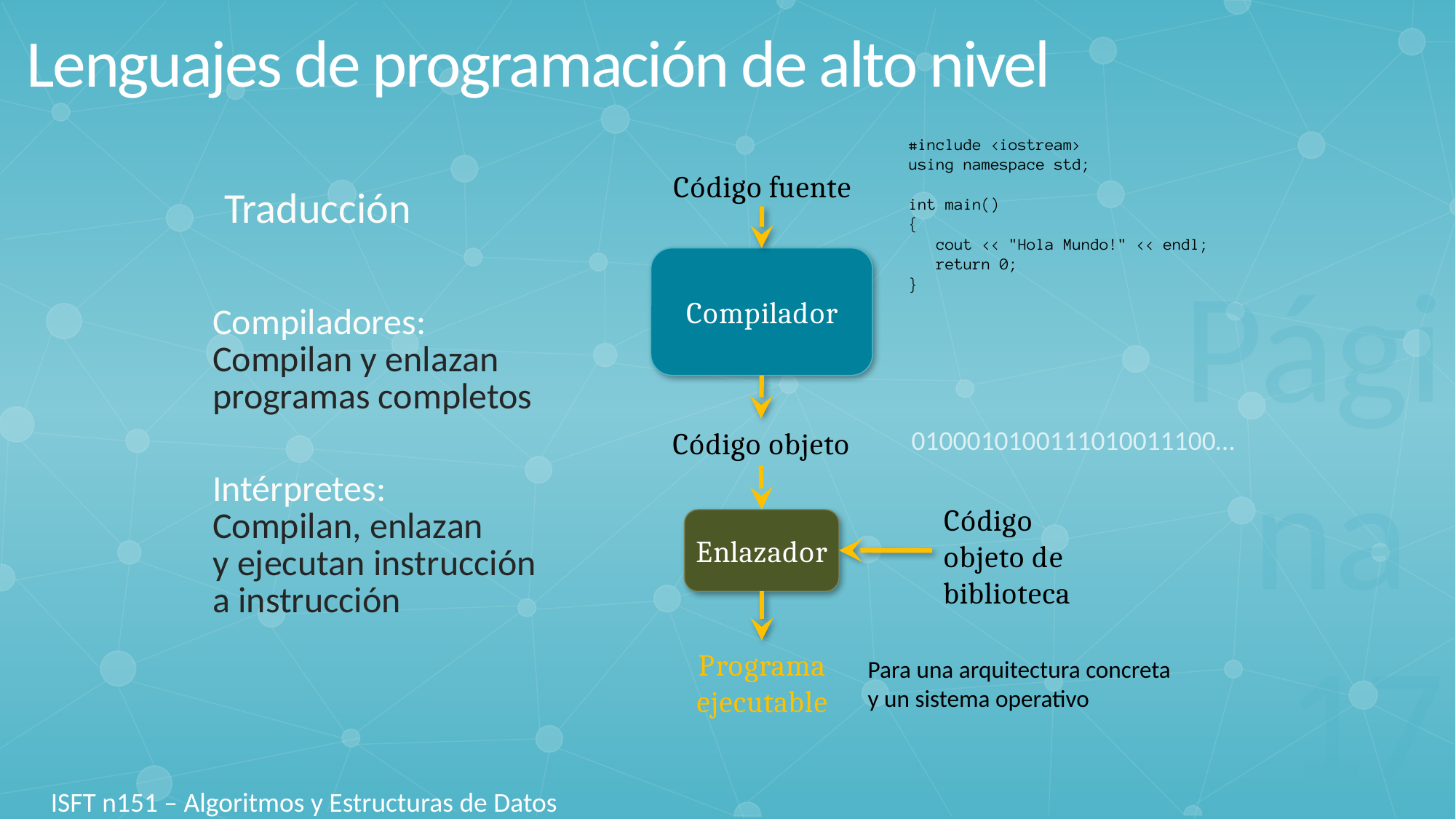

Lenguajes de programación de alto nivel
#include <iostream>
using namespace std;

int main()
{
   cout << "Hola Mundo!" << endl;
   return 0;
}
Código fuente
Traducción

Compiladores:
Compilan y enlazan
programas completos

Intérpretes:
Compilan, enlazan
y ejecutan instrucción
a instrucción

Compilador
Código objeto
0100010100111010011100…
Enlazador
Código
objeto de
biblioteca
Programa
ejecutable
Para una arquitectura concreta
y un sistema operativo
Página 17
ISFT n151 – Algoritmos y Estructuras de Datos